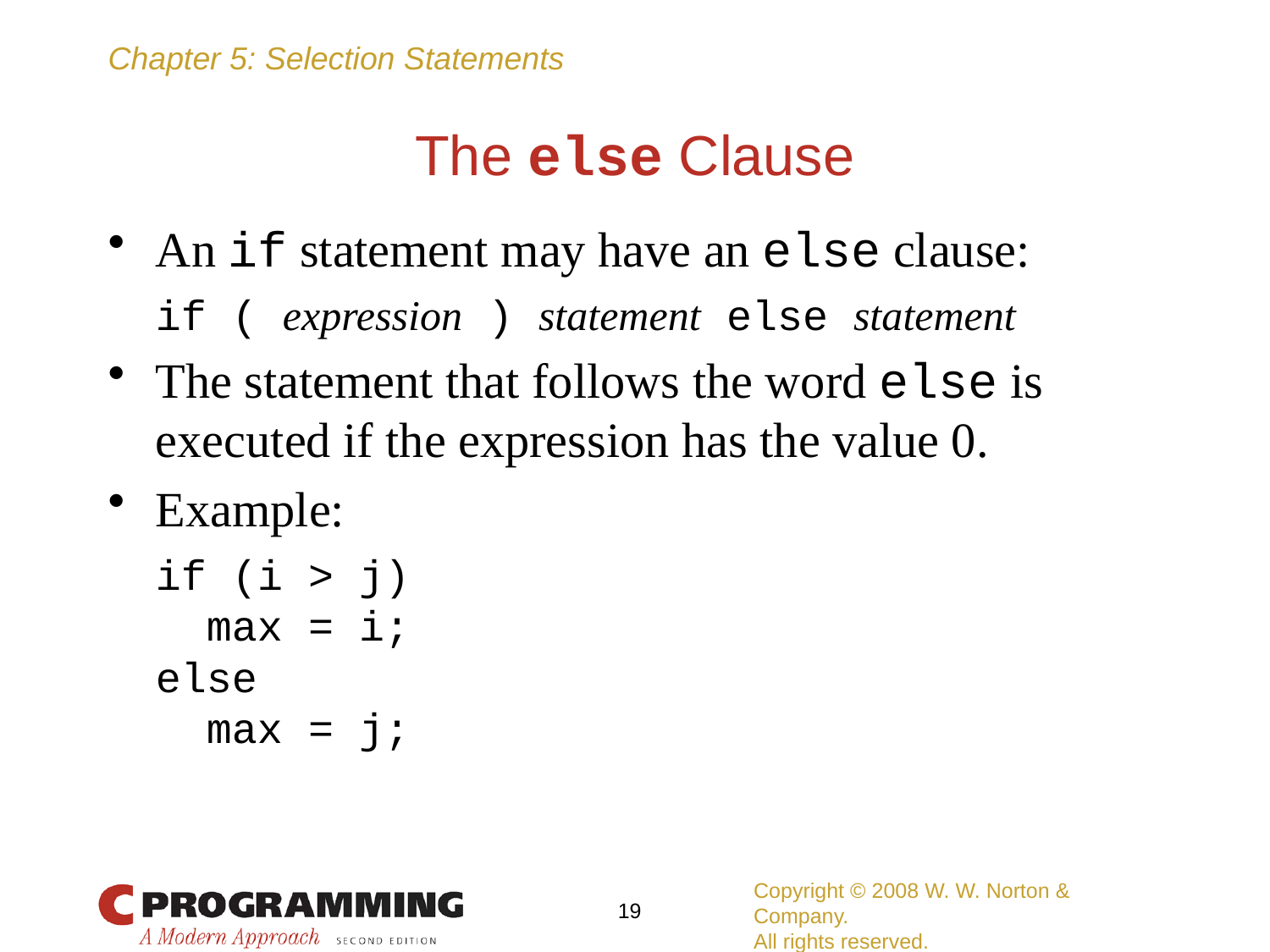

# The else Clause
An if statement may have an else clause:
	if ( expression ) statement else statement
The statement that follows the word else is executed if the expression has the value 0.
Example:
	if (i > j)
	  max = i;
	else
	  max = j;

Copyright © 2008 W. W. Norton & Company.
All rights reserved.
19